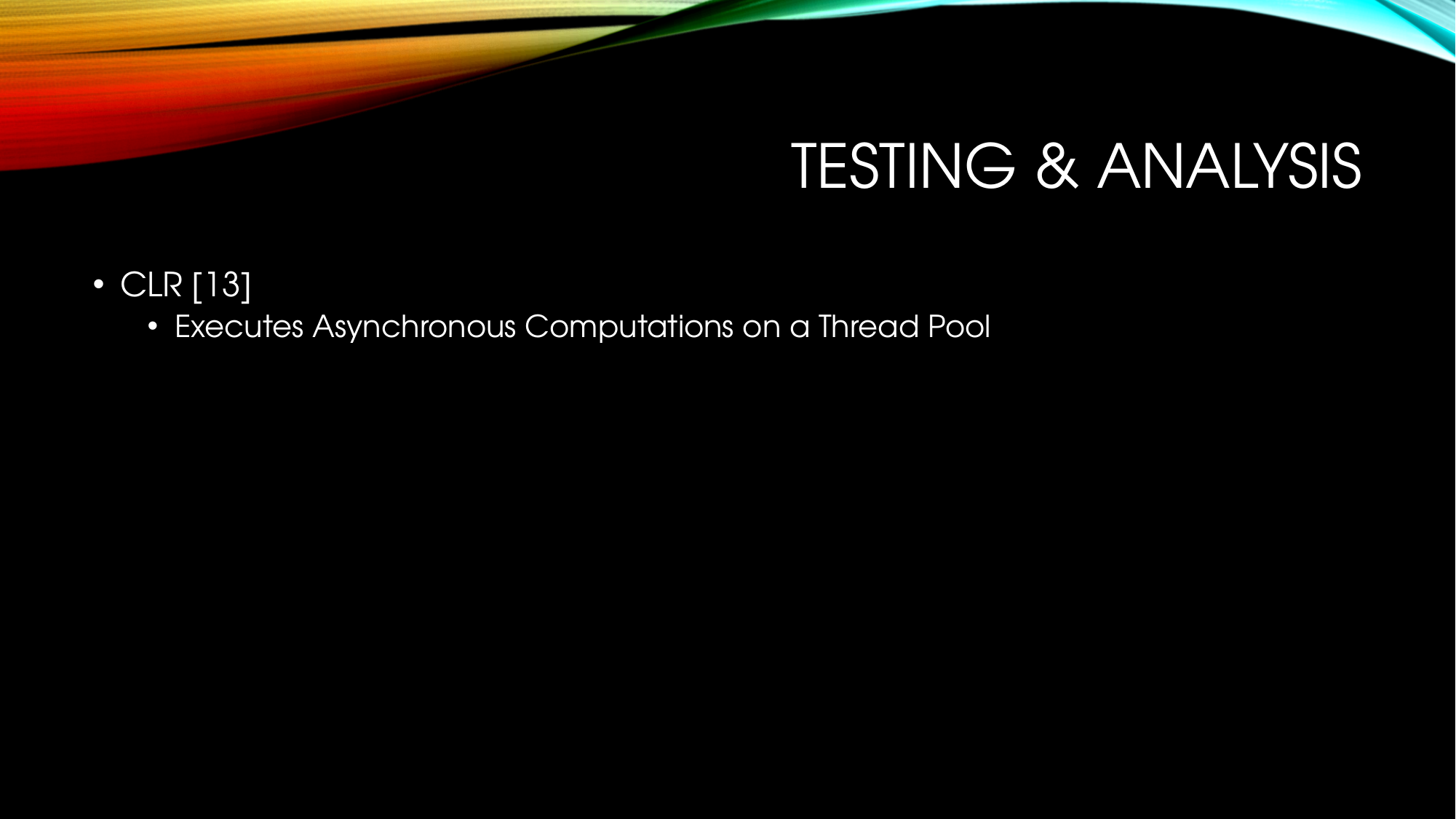

# Testing & Analysis
CLR [13]
Executes Asynchronous Computations on a Thread Pool